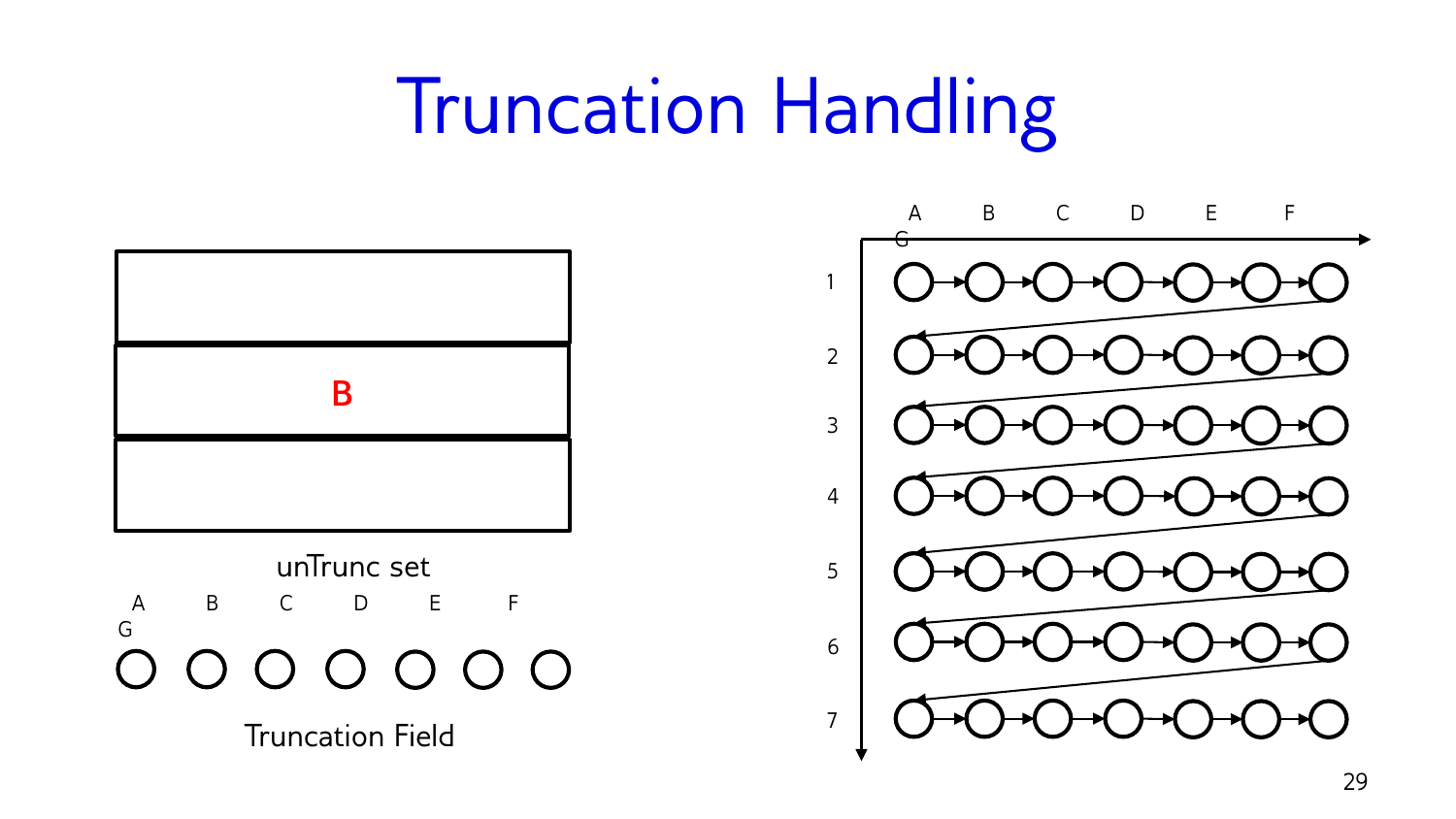

# Truncation Handling
   A         B         C         D         E          F         G

1
2
3
4
5
6
7

B

   unTrunc set

   A         B         C         D         E          F         G

   Truncation Field
29